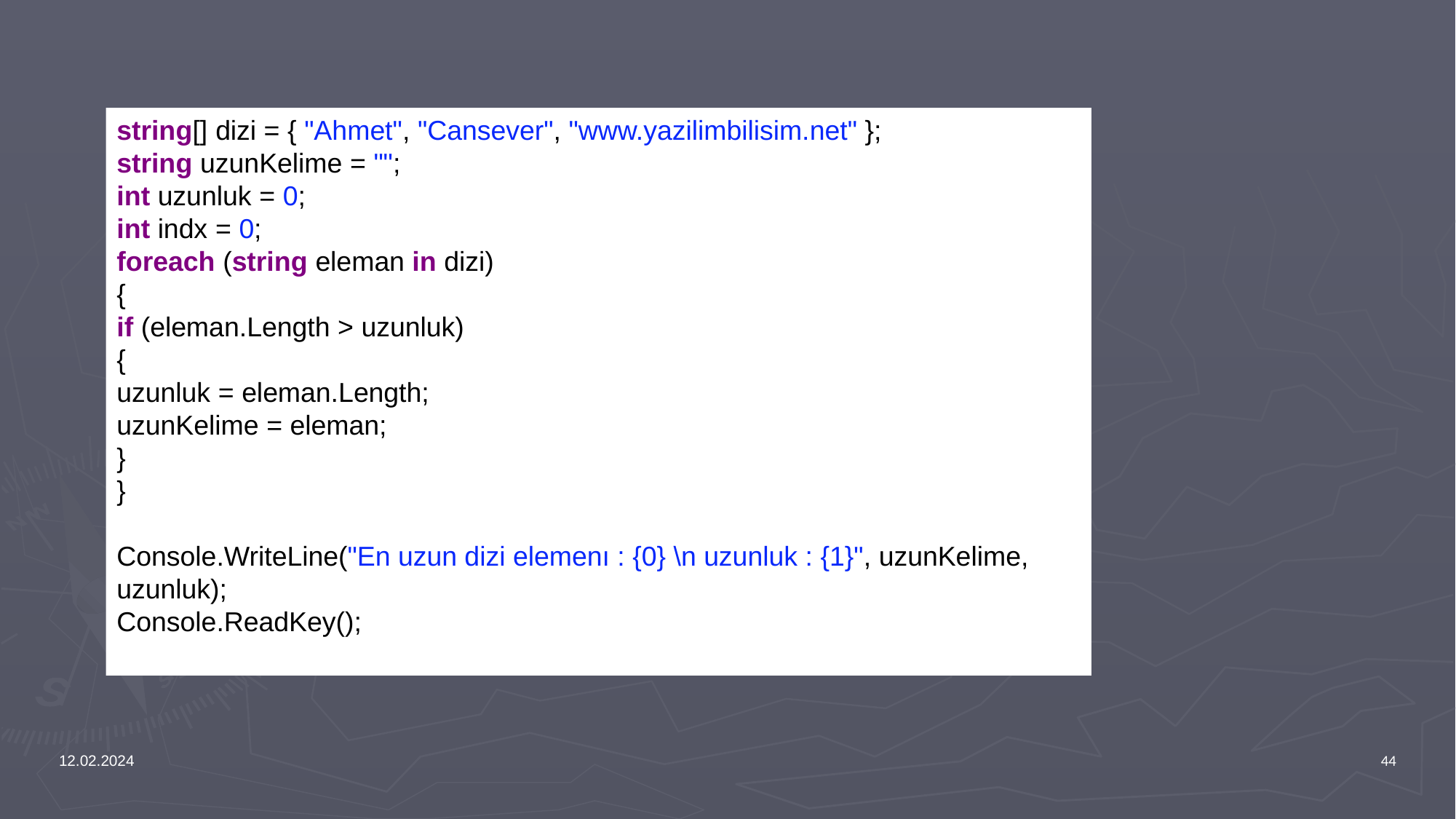

string[] dizi = { "Ahmet", "Cansever", "www.yazilimbilisim.net" };
string uzunKelime = "";
int uzunluk = 0;
int indx = 0;
foreach (string eleman in dizi)
{
if (eleman.Length > uzunluk)
{
uzunluk = eleman.Length;
uzunKelime = eleman;
}
}

Console.WriteLine("En uzun dizi elemenı : {0} \n uzunluk : {1}", uzunKelime, uzunluk);
Console.ReadKey();

12.02.2024
44